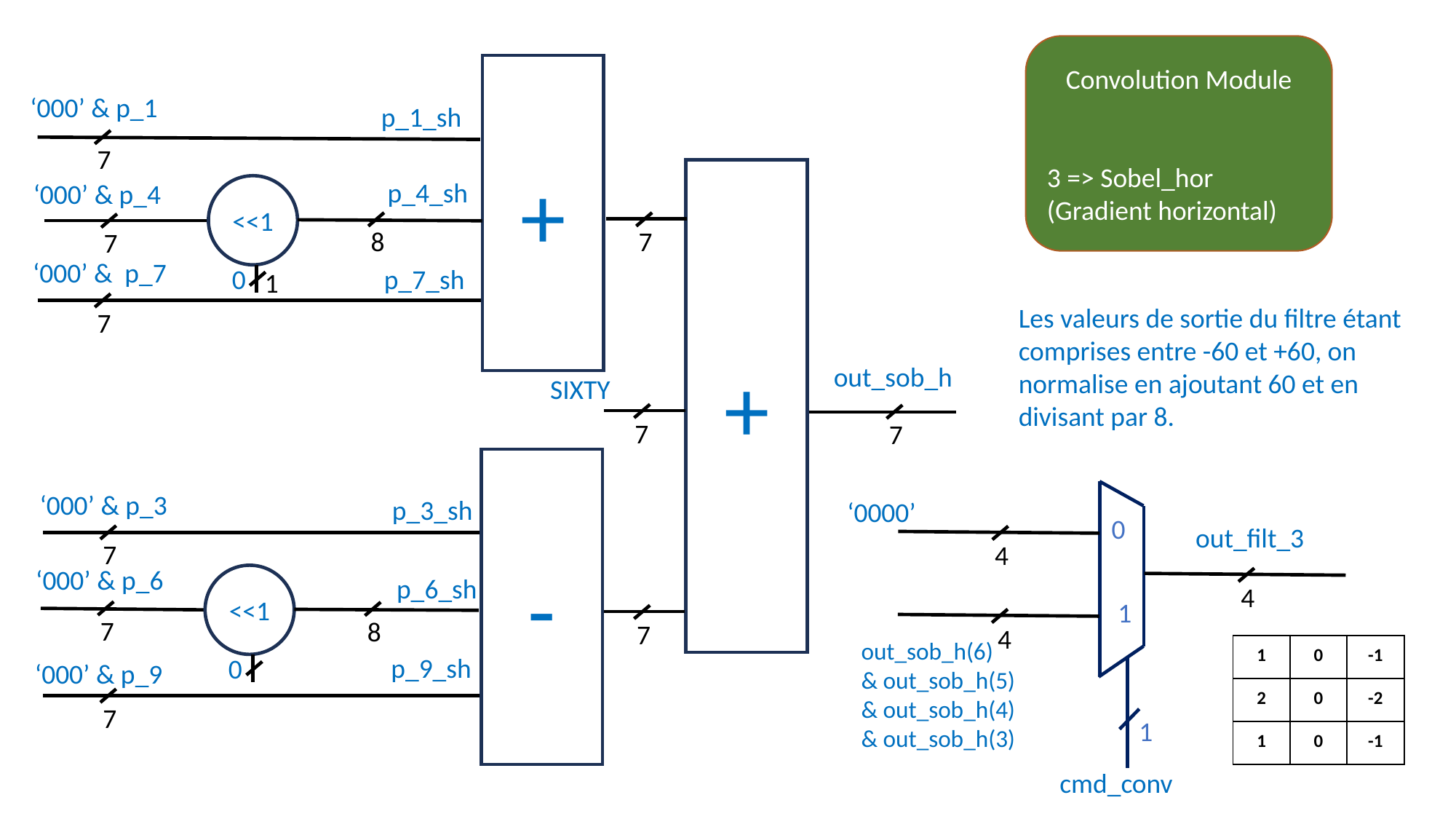

Convolution Module

3 => Sobel_hor
(Gradient horizontal)
+
‘000’ & p_1
p_1_sh
7
+
p_4_sh
‘000’ & p_4
<<1
8
7
7
‘000’ &  p_7
0
p_7_sh
1
Les valeurs de sortie du filtre étant comprises entre -60 et +60, on normalise en ajoutant 60 et en divisant par 8.
7
out_sob_h
SIXTY
7
7
-
‘000’ & p_3
p_3_sh
‘0000’
0
out_filt_3
7
4
‘000’ & p_6
<<1
p_6_sh
4
1
7
8
7
4
out_sob_h(6)
& out_sob_h(5)
& out_sob_h(4)
& out_sob_h(3)
| 1 | 0 | -1 |
| --- | --- | --- |
| 2 | 0 | -2 |
| 1 | 0 | -1 |
p_9_sh
0
‘000’ & p_9
7
1
cmd_conv